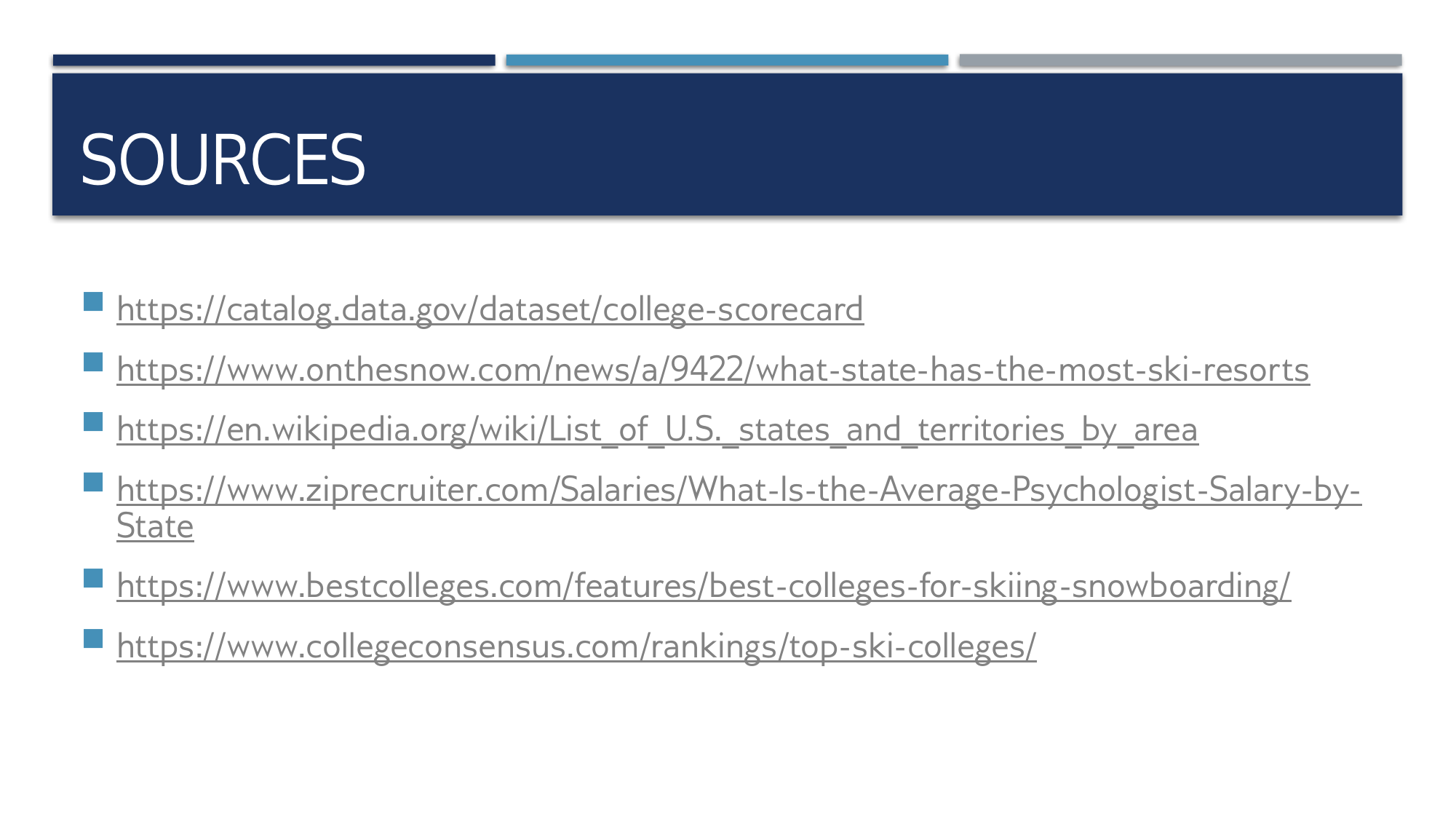

# Sources
https://catalog.data.gov/dataset/college-scorecard
https://www.onthesnow.com/news/a/9422/what-state-has-the-most-ski-resorts
https://en.wikipedia.org/wiki/List_of_U.S._states_and_territories_by_area
https://www.ziprecruiter.com/Salaries/What-Is-the-Average-Psychologist-Salary-by-State
https://www.bestcolleges.com/features/best-colleges-for-skiing-snowboarding/
https://www.collegeconsensus.com/rankings/top-ski-colleges/